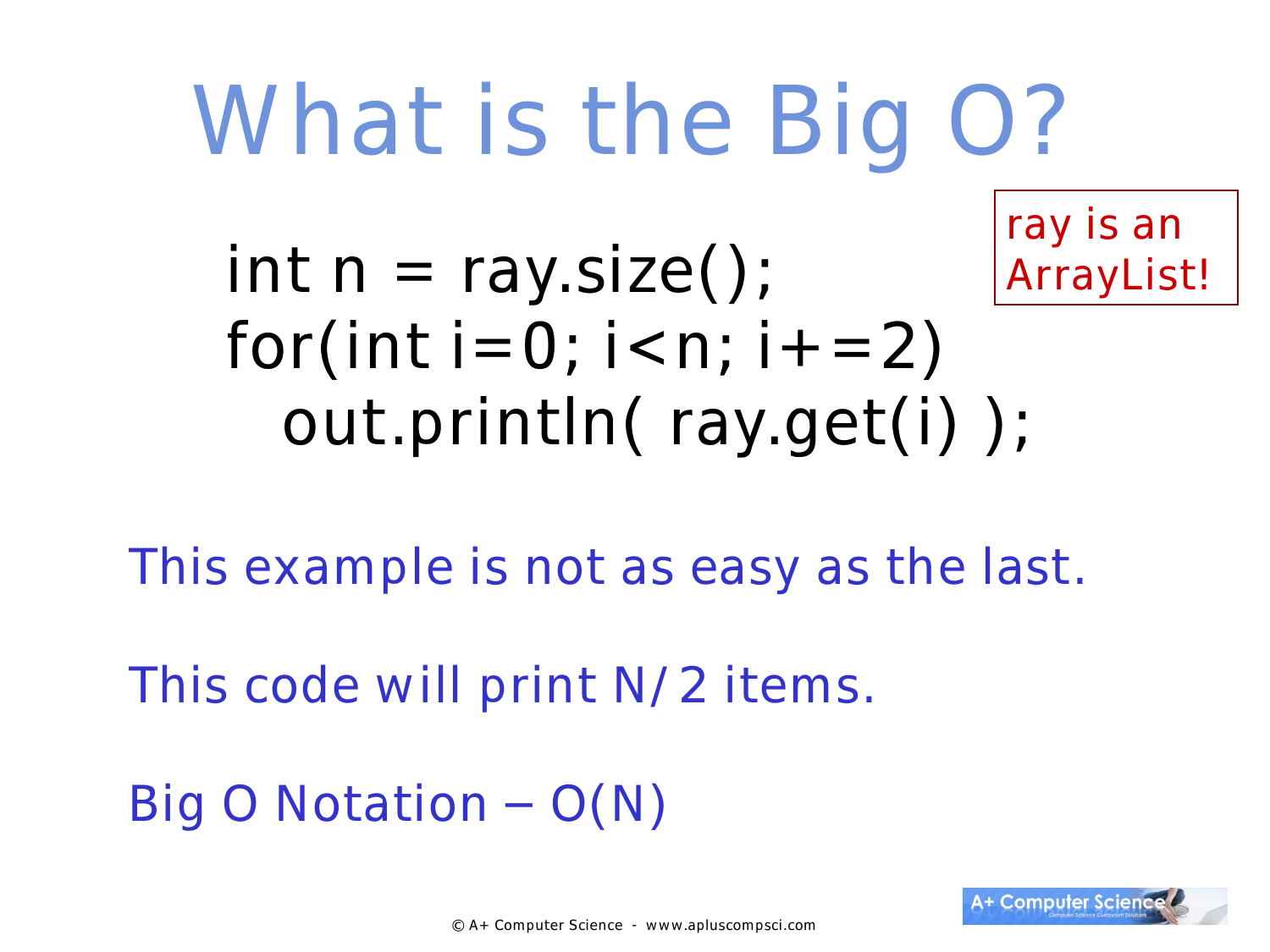

What is the Big O?
ray is an ArrayList!
int n = ray.size();
for(int i=0; i<n; i+=2)
   out.println( ray.get(i) );

This example is not as easy as the last.

This code will print N/2 items.

Big O Notation – O(N)

© A+ Computer Science  -  www.apluscompsci.com